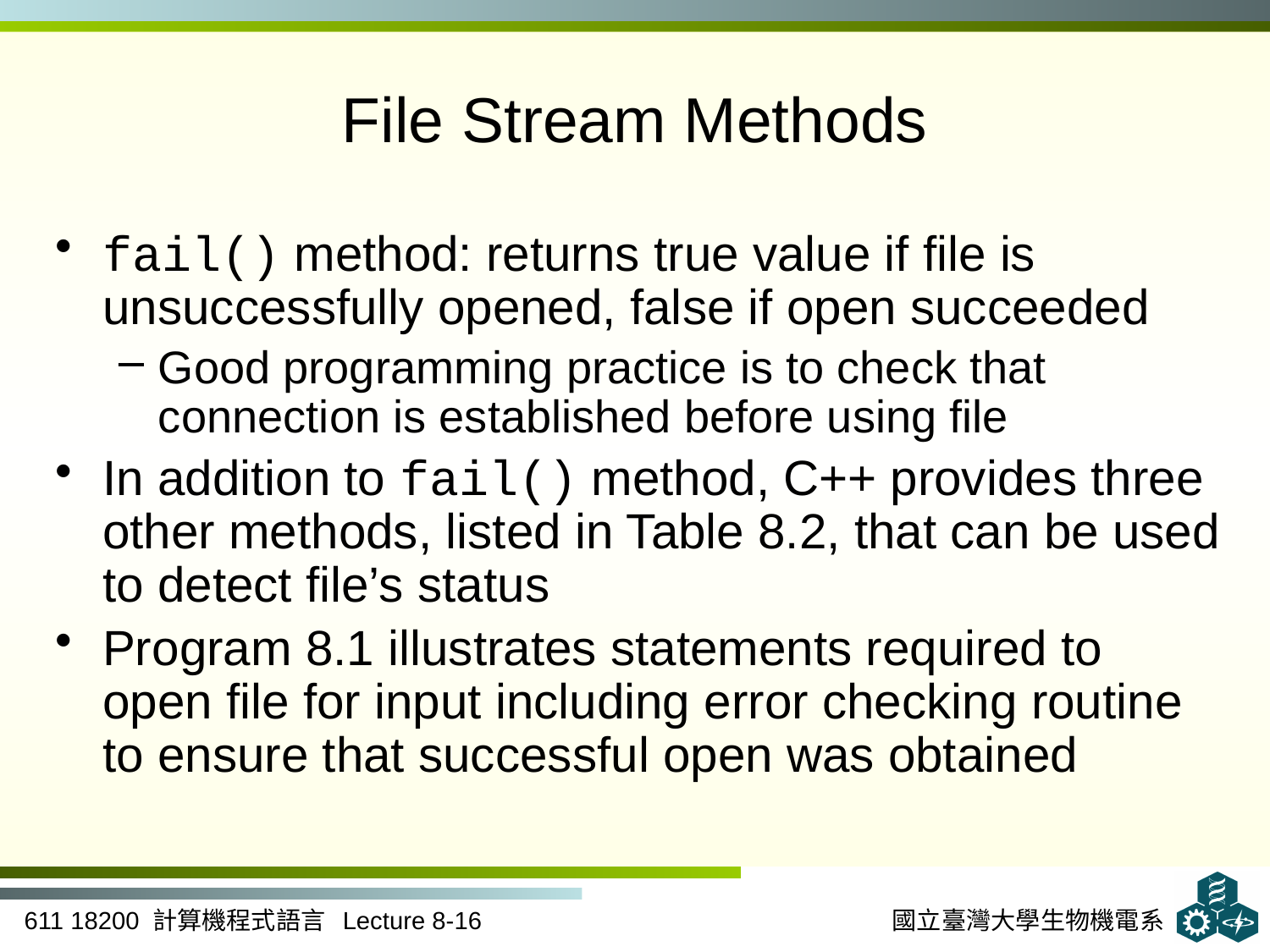

# File Stream Methods
fail() method: returns true value if file is unsuccessfully opened, false if open succeeded
Good programming practice is to check that connection is established before using file
In addition to fail() method, C++ provides three other methods, listed in Table 8.2, that can be used to detect file’s status
Program 8.1 illustrates statements required to open file for input including error checking routine to ensure that successful open was obtained